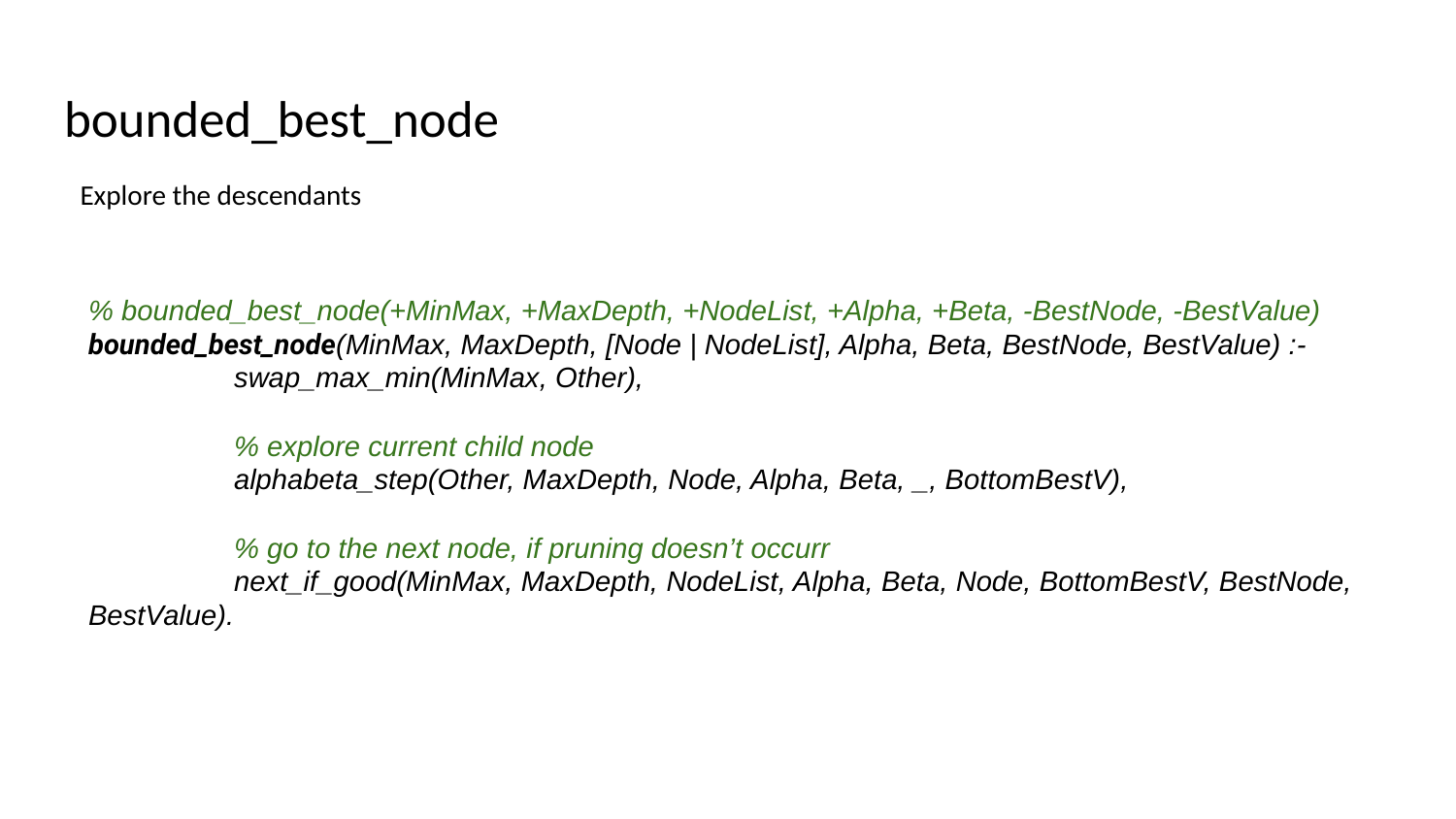

# bounded_best_node
Explore the descendants
% bounded_best_node(+MinMax, +MaxDepth, +NodeList, +Alpha, +Beta, -BestNode, -BestValue)
bounded_best_node(MinMax, MaxDepth, [Node | NodeList], Alpha, Beta, BestNode, BestValue) :-
    	swap_max_min(MinMax, Other),

	% explore current child node
    	alphabeta_step(Other, MaxDepth, Node, Alpha, Beta, _, BottomBestV),

	% go to the next node, if pruning doesn’t occurr
	next_if_good(MinMax, MaxDepth, NodeList, Alpha, Beta, Node, BottomBestV, BestNode, BestValue).